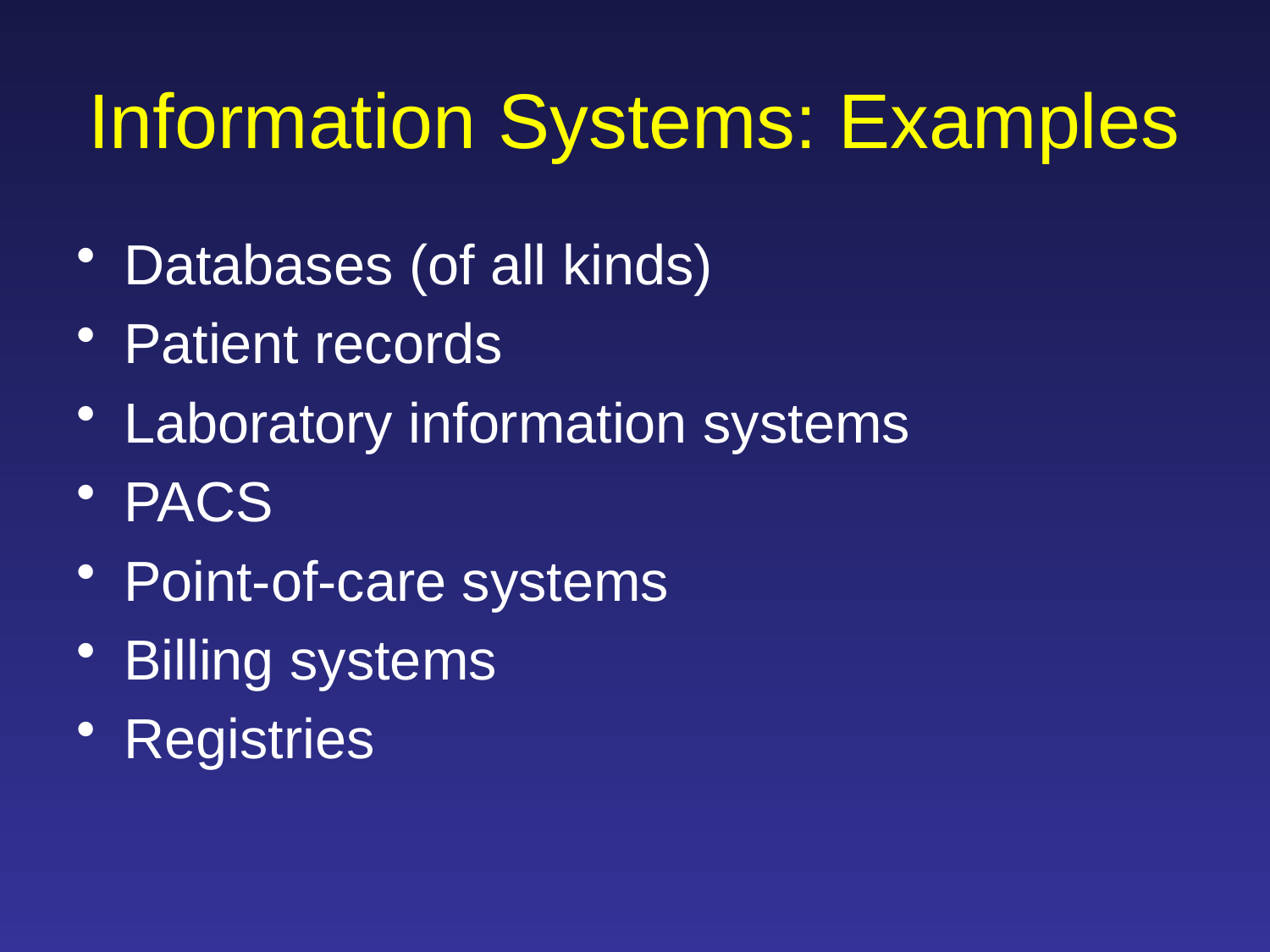

# Information Systems: Examples
Databases (of all kinds)
Patient records
Laboratory information systems
PACS
Point-of-care systems
Billing systems
Registries